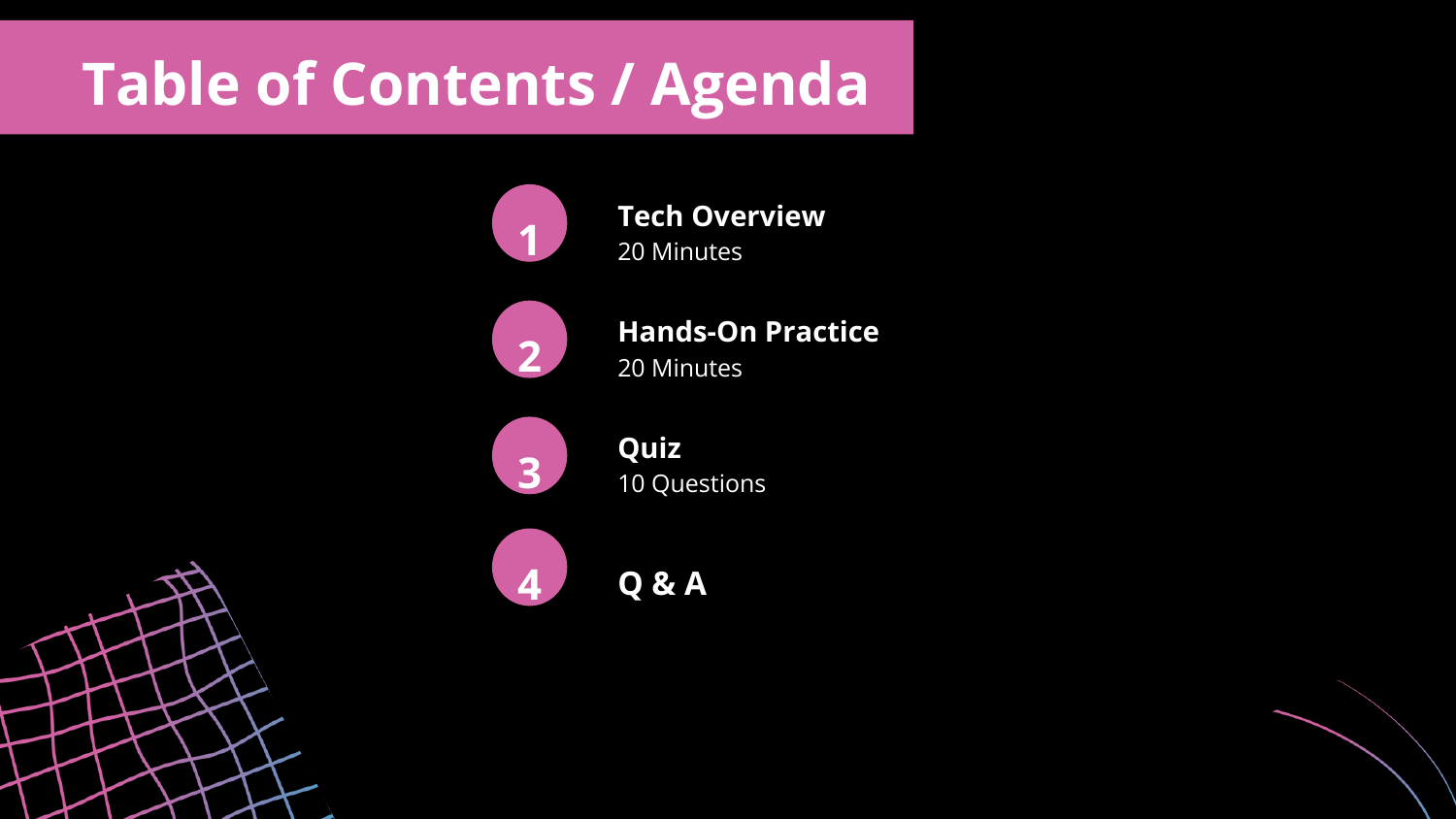

Table of Contents / Agenda

1
Tech Overview
20 Minutes

2
Hands-On Practice
20 Minutes
Quiz
10 Questions

3

4
Q & A